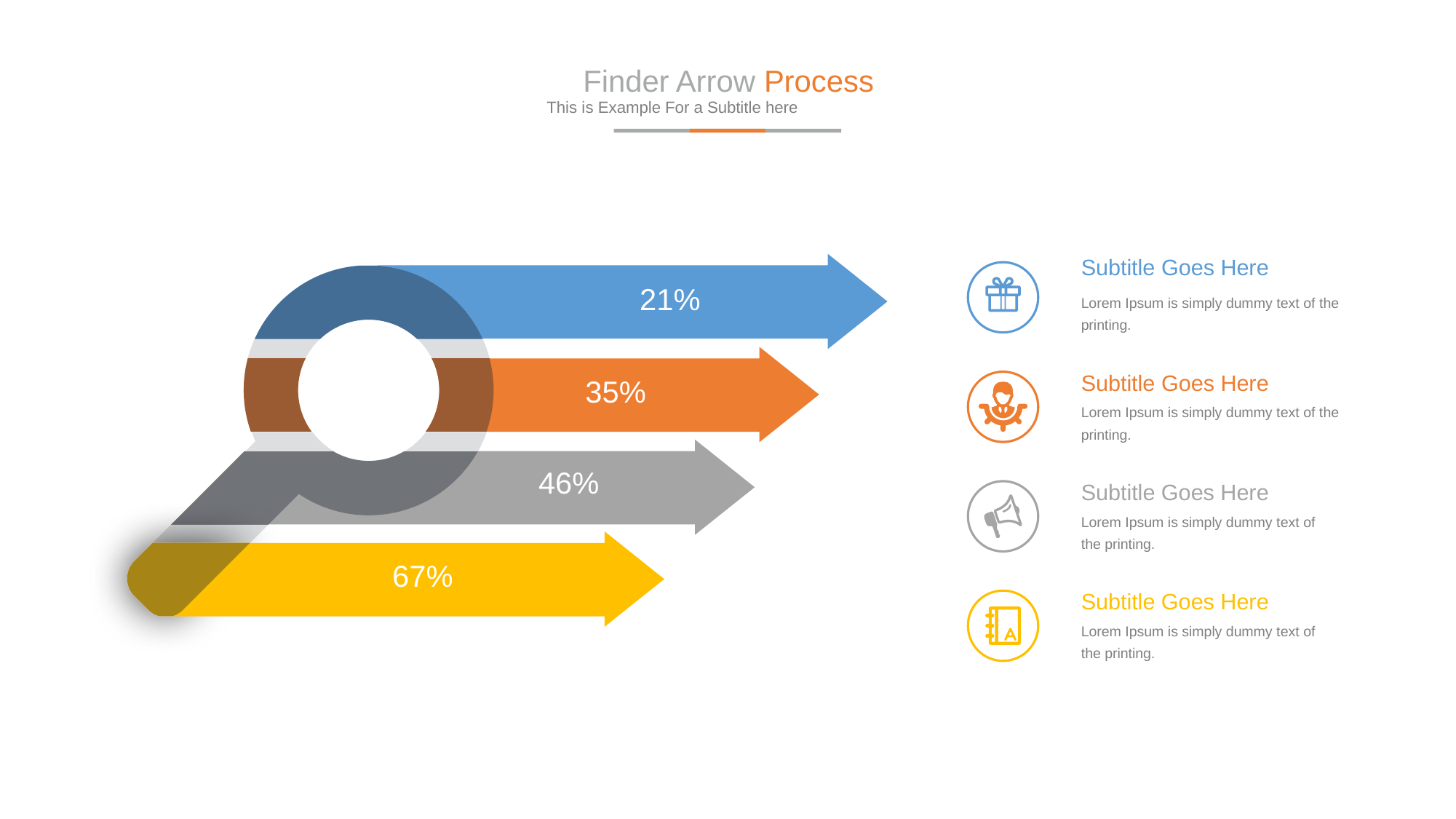

17
Finder Arrow Process
This is Example For a Subtitle here

Subtitle Goes Here
Lorem Ipsum is simply dummy text of the printing.

21%

Subtitle Goes Here
Lorem Ipsum is simply dummy text of the printing.

35%

46%
Subtitle Goes Here
Lorem Ipsum is simply dummy text of the printing.

67%
Subtitle Goes Here
Lorem Ipsum is simply dummy text of the printing.